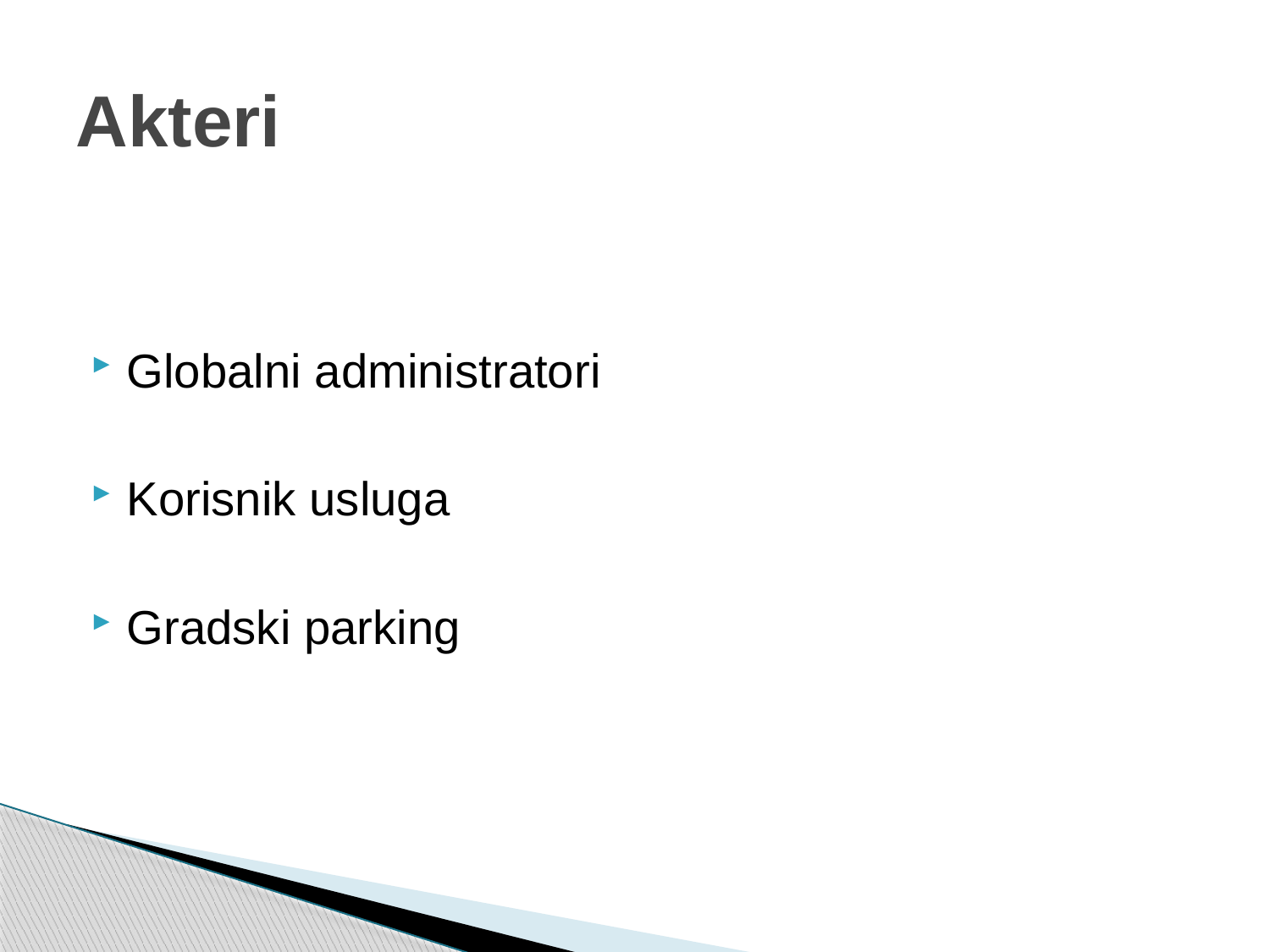

# Akteri

Globalni administratori

Korisnik usluga

Gradski parking